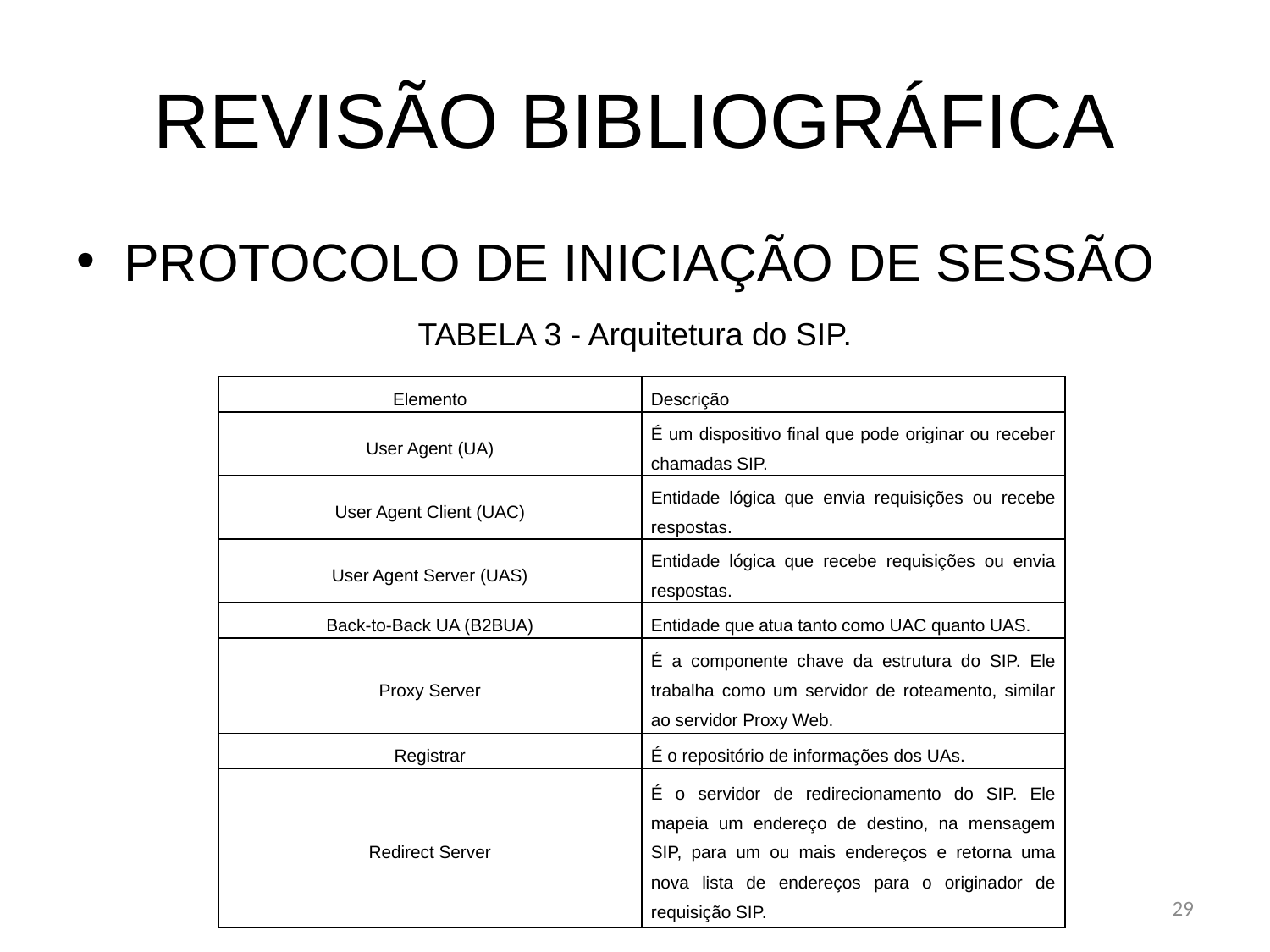

# REVISÃO BIBLIOGRÁFICA
PROTOCOLO DE INICIAÇÃO DE SESSÃO
TABELA 3 - Arquitetura do SIP.
| Elemento | Descrição |
| --- | --- |
| User Agent (UA) | É um dispositivo final que pode originar ou receber chamadas SIP. |
| User Agent Client (UAC) | Entidade lógica que envia requisições ou recebe respostas. |
| User Agent Server (UAS) | Entidade lógica que recebe requisições ou envia respostas. |
| Back-to-Back UA (B2BUA) | Entidade que atua tanto como UAC quanto UAS. |
| Proxy Server | É a componente chave da estrutura do SIP. Ele trabalha como um servidor de roteamento, similar ao servidor Proxy Web. |
| Registrar | É o repositório de informações dos UAs. |
| Redirect Server | É o servidor de redirecionamento do SIP. Ele mapeia um endereço de destino, na mensagem SIP, para um ou mais endereços e retorna uma nova lista de endereços para o originador de requisição SIP. |
29